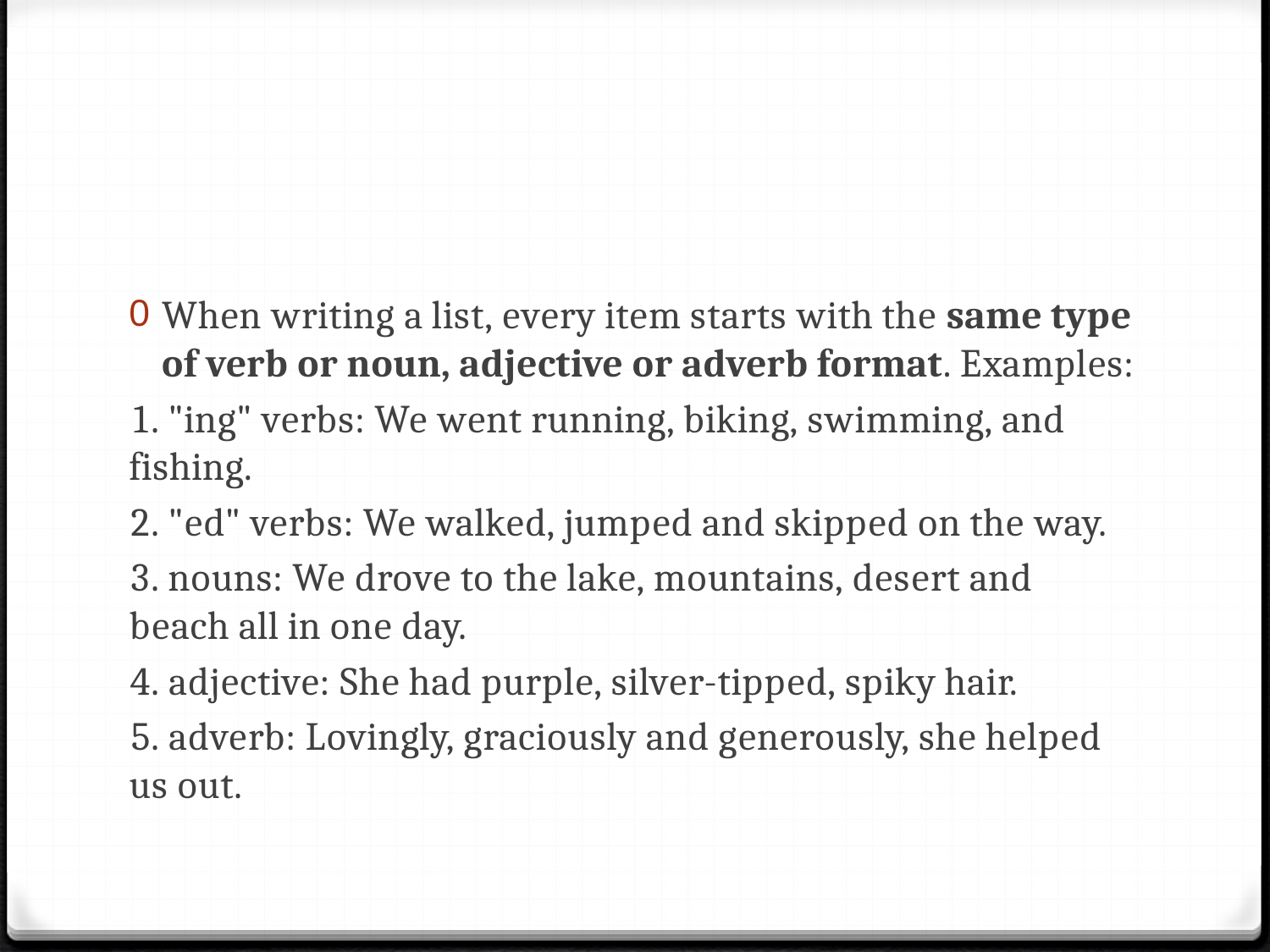

#
When writing a list, every item starts with the same type of verb or noun, adjective or adverb format. Examples:
1. "ing" verbs: We went running, biking, swimming, and fishing.
2. "ed" verbs: We walked, jumped and skipped on the way.
3. nouns: We drove to the lake, mountains, desert and beach all in one day.
4. adjective: She had purple, silver-tipped, spiky hair.
5. adverb: Lovingly, graciously and generously, she helped us out.